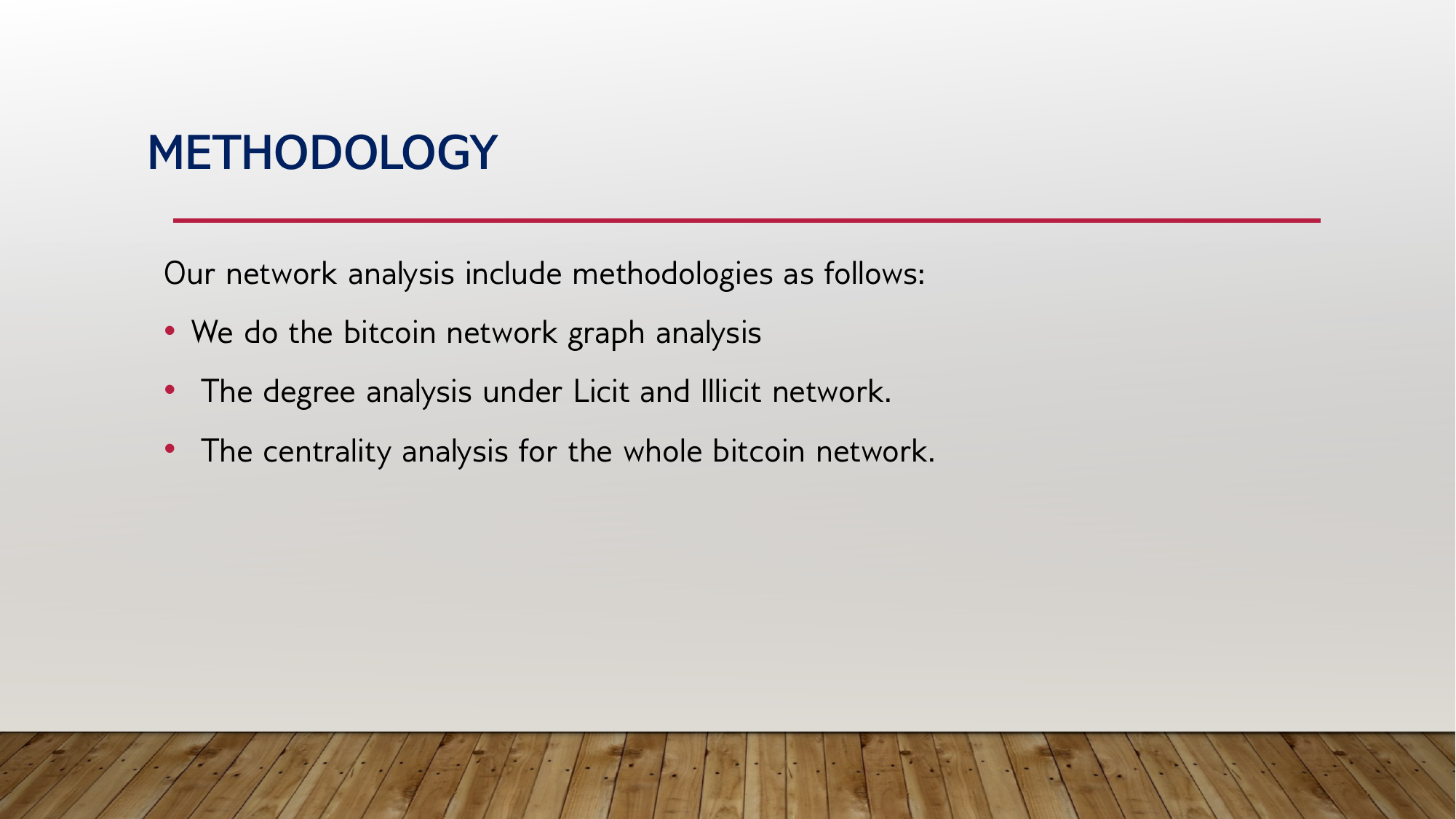

# Methodology
Our network analysis include methodologies as follows:
We do the bitcoin network graph analysis
 The degree analysis under Licit and Illicit network.
 The centrality analysis for the whole bitcoin network.